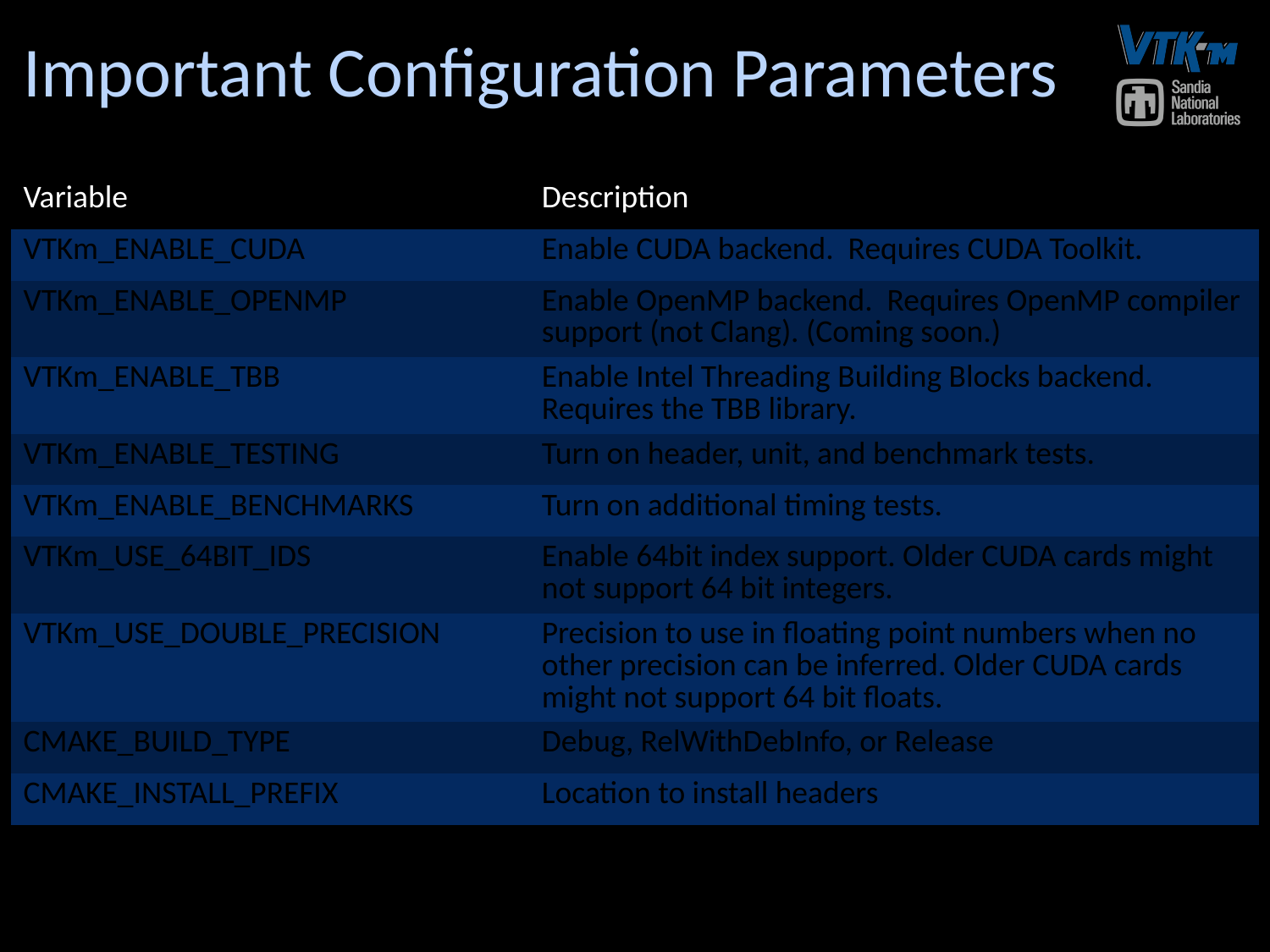

# Important Configuration Parameters
| Variable | Description |
| --- | --- |
| VTKm\_ENABLE\_CUDA | Enable CUDA backend. Requires CUDA Toolkit. |
| VTKm\_ENABLE\_OPENMP | Enable OpenMP backend. Requires OpenMP compiler support (not Clang). (Coming soon.) |
| VTKm\_ENABLE\_TBB | Enable Intel Threading Building Blocks backend. Requires the TBB library. |
| VTKm\_ENABLE\_TESTING | Turn on header, unit, and benchmark tests. |
| VTKm\_ENABLE\_BENCHMARKS | Turn on additional timing tests. |
| VTKm\_USE\_64BIT\_IDS | Enable 64bit index support. Older CUDA cards might not support 64 bit integers. |
| VTKm\_USE\_DOUBLE\_PRECISION | Precision to use in floating point numbers when no other precision can be inferred. Older CUDA cards might not support 64 bit floats. |
| CMAKE\_BUILD\_TYPE | Debug, RelWithDebInfo, or Release |
| CMAKE\_INSTALL\_PREFIX | Location to install headers |